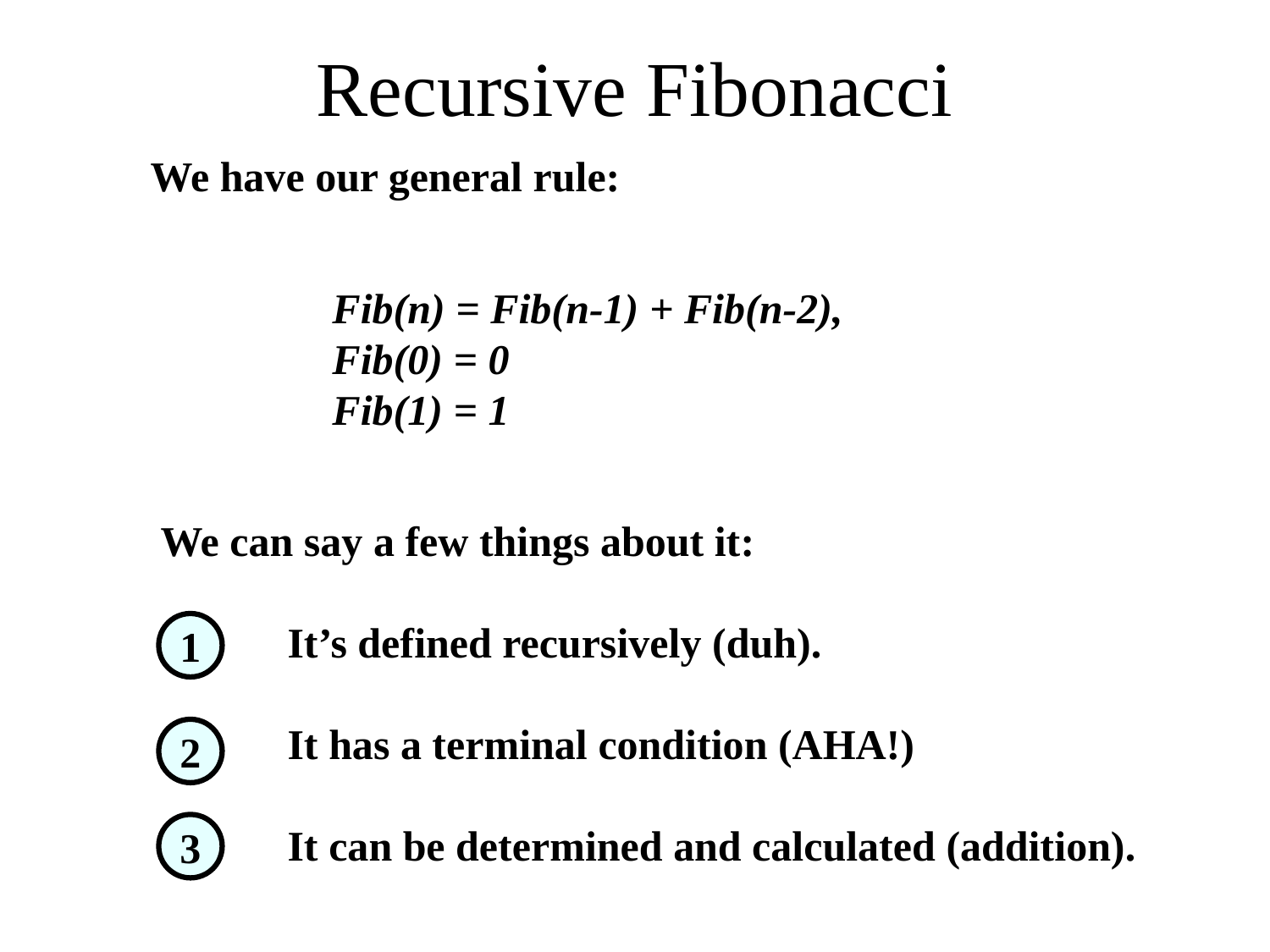

# Recursive Fibonacci
We have our general rule:
Fib(n) = Fib(n-1) + Fib(n-2),
Fib(0) = 0
Fib(1) = 1
We can say a few things about it:

	It’s defined recursively (duh).

	It has a terminal condition (AHA!)

	It can be determined and calculated (addition).
1
2
3